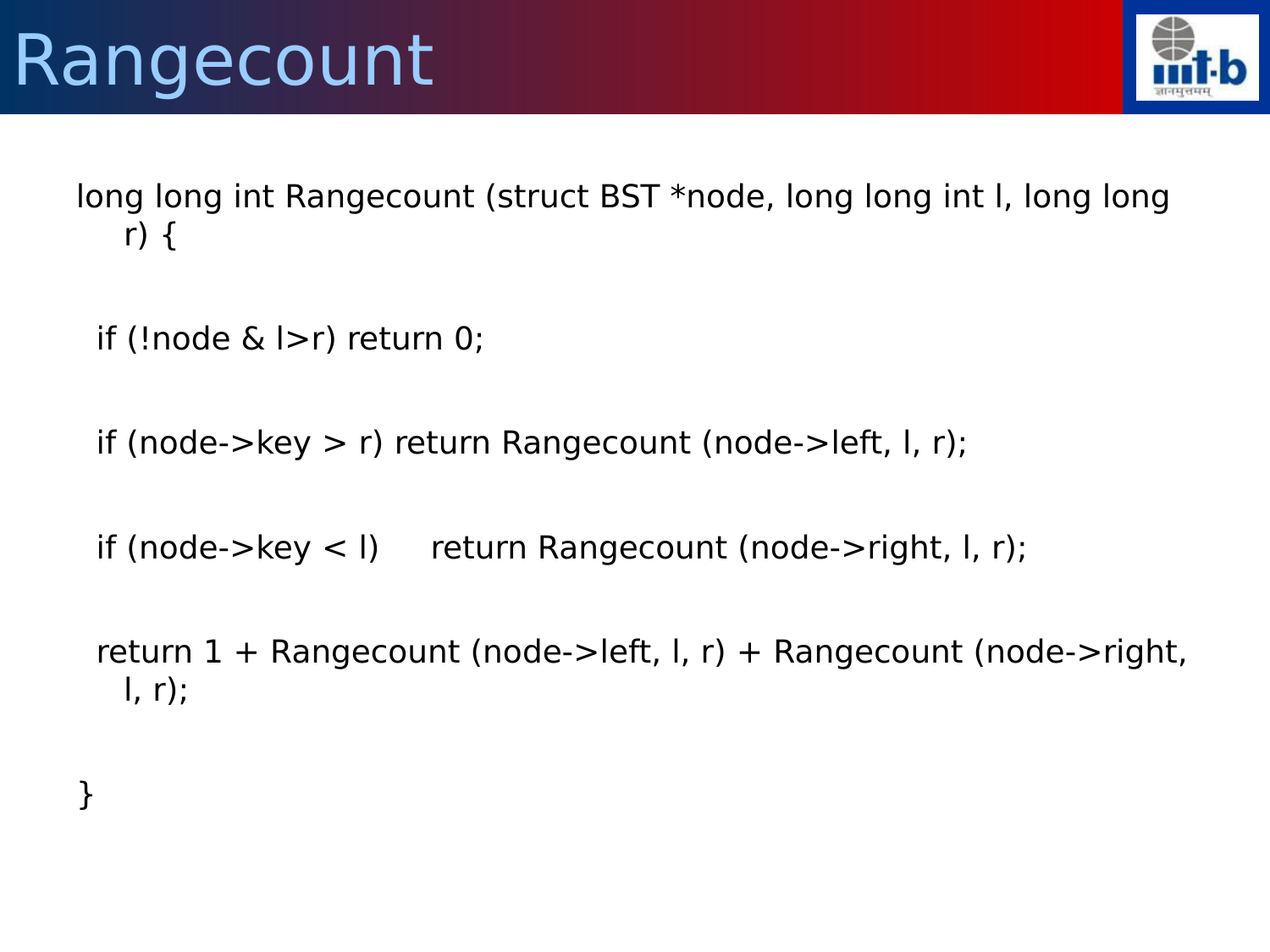

Rangecount
long long int Rangecount (struct BST *node, long long int l, long long r) {

  if (!node & l>r) return 0;

  if (node->key > r) return Rangecount (node->left, l, r);

  if (node->key < l)     return Rangecount (node->right, l, r);

  return 1 + Rangecount (node->left, l, r) + Rangecount (node->right, l, r);

}